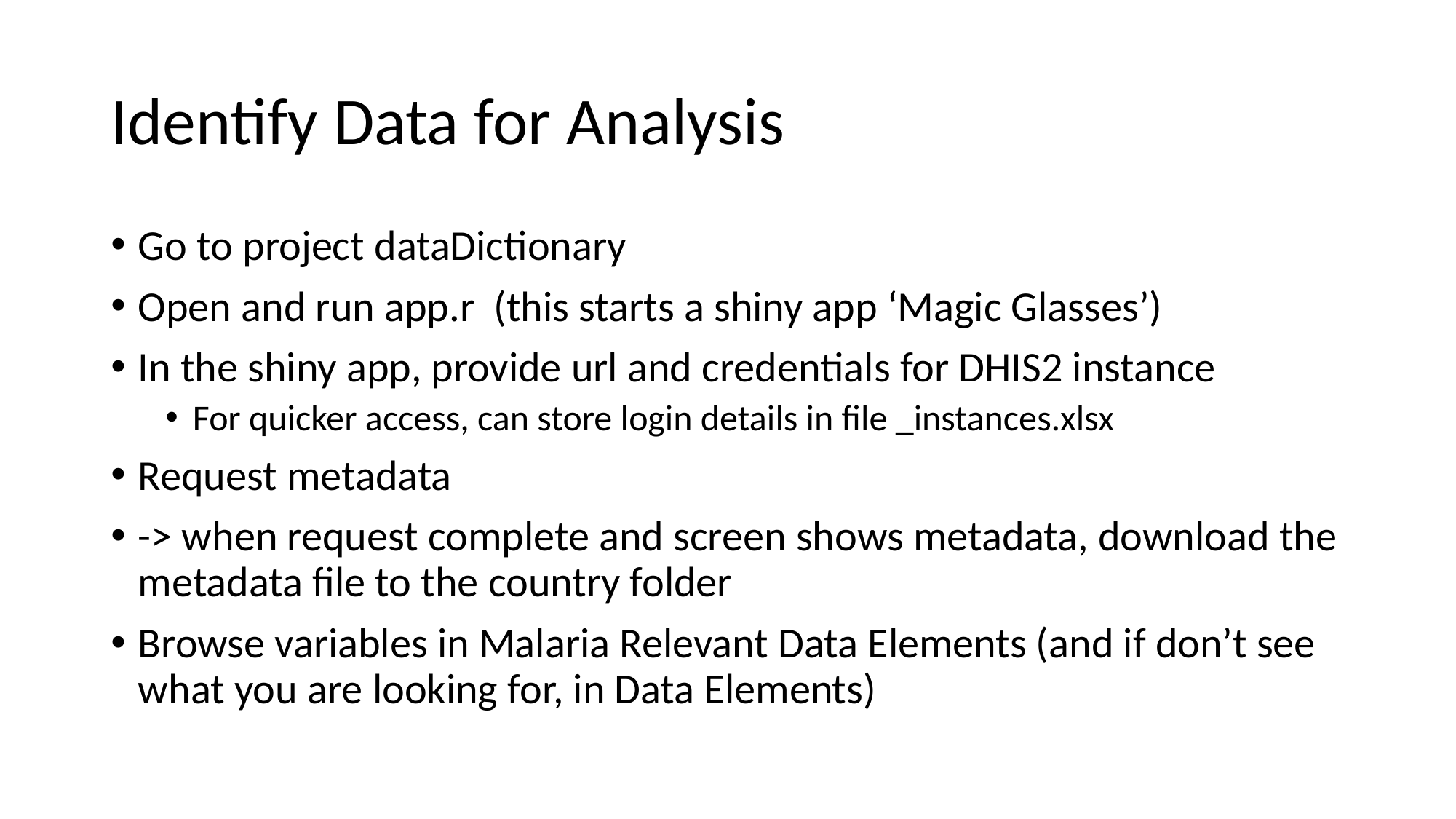

# Identify Data for Analysis
Go to project dataDictionary
Open and run app.r  (this starts a shiny app ‘Magic Glasses’)
In the shiny app, provide url and credentials for DHIS2 instance
For quicker access, can store login details in file _instances.xlsx
Request metadata
-> when request complete and screen shows metadata, download the metadata file to the country folder
Browse variables in Malaria Relevant Data Elements (and if don’t see what you are looking for, in Data Elements)